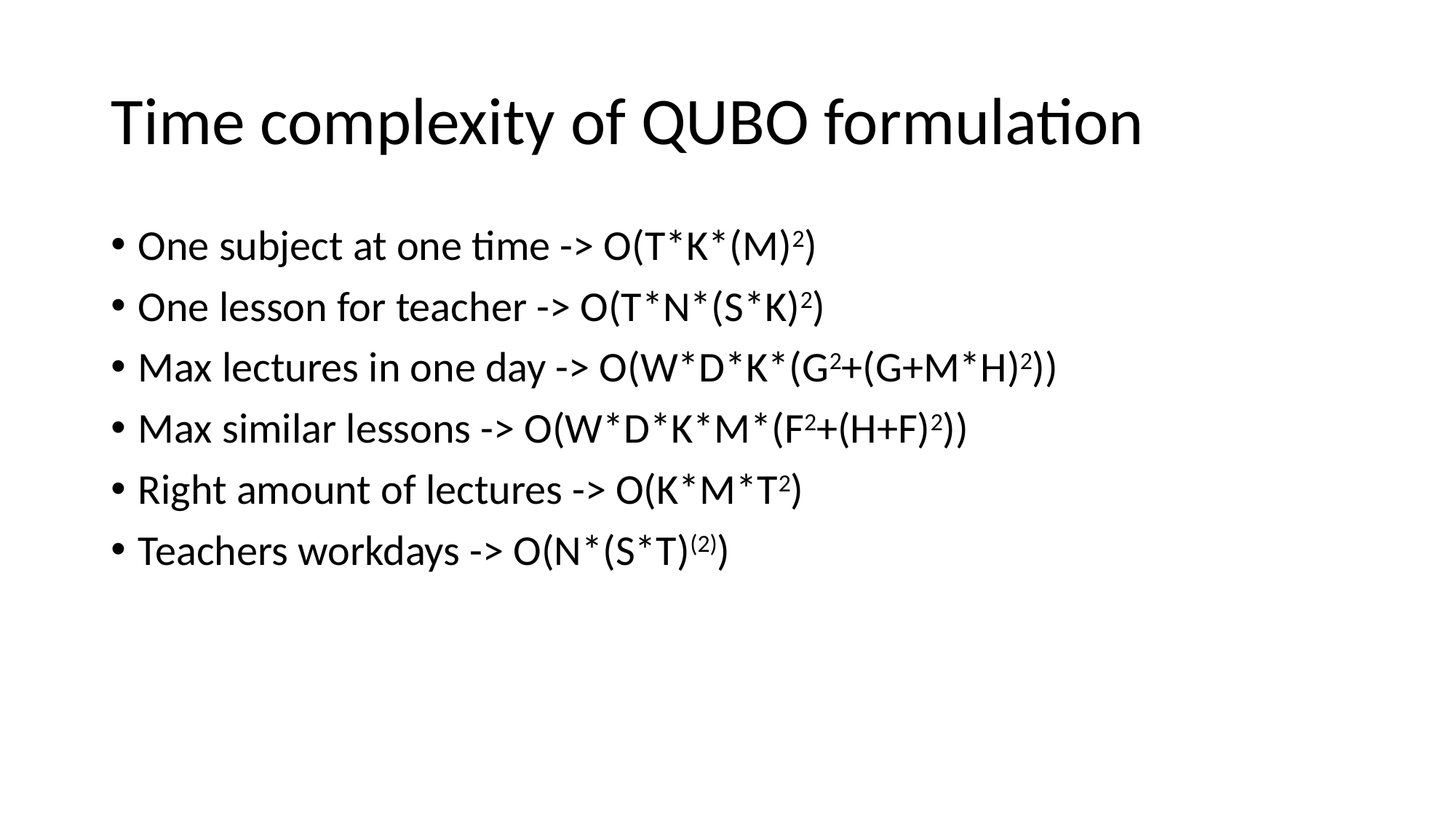

# Time complexity of QUBO formulation
One subject at one time -> O(T*K*(M)2)
One lesson for teacher -> O(T*N*(S*K)2)
Max lectures in one day -> O(W*D*K*(G2+(G+M*H)2))
Max similar lessons -> O(W*D*K*M*(F2+(H+F)2))
Right amount of lectures -> O(K*M*T2)
Teachers workdays -> O(N*(S*T)(2))